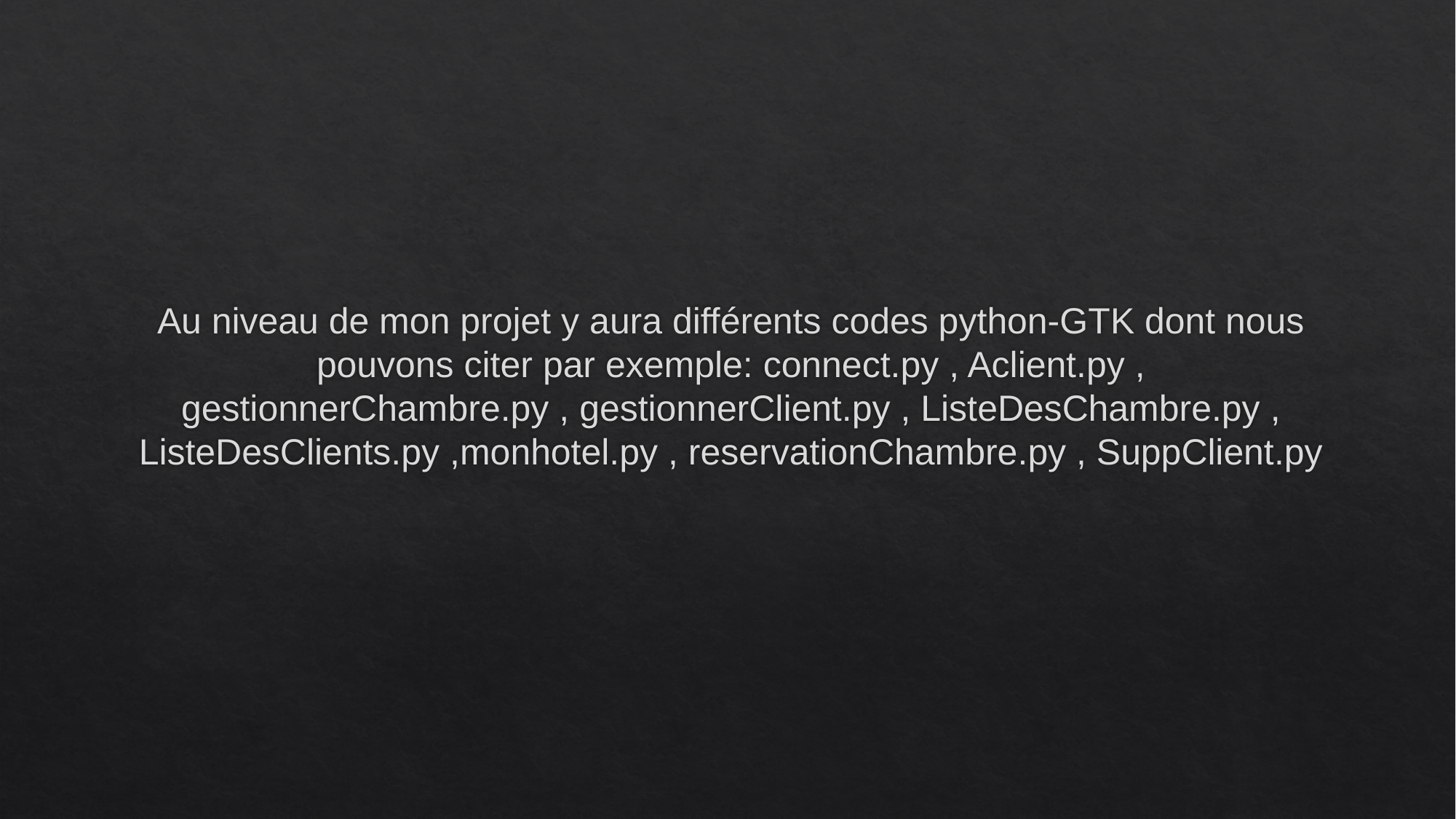

# Au niveau de mon projet y aura différents codes python-GTK dont nous pouvons citer par exemple: connect.py , Aclient.py , gestionnerChambre.py , gestionnerClient.py , ListeDesChambre.py , ListeDesClients.py ,monhotel.py , reservationChambre.py , SuppClient.py